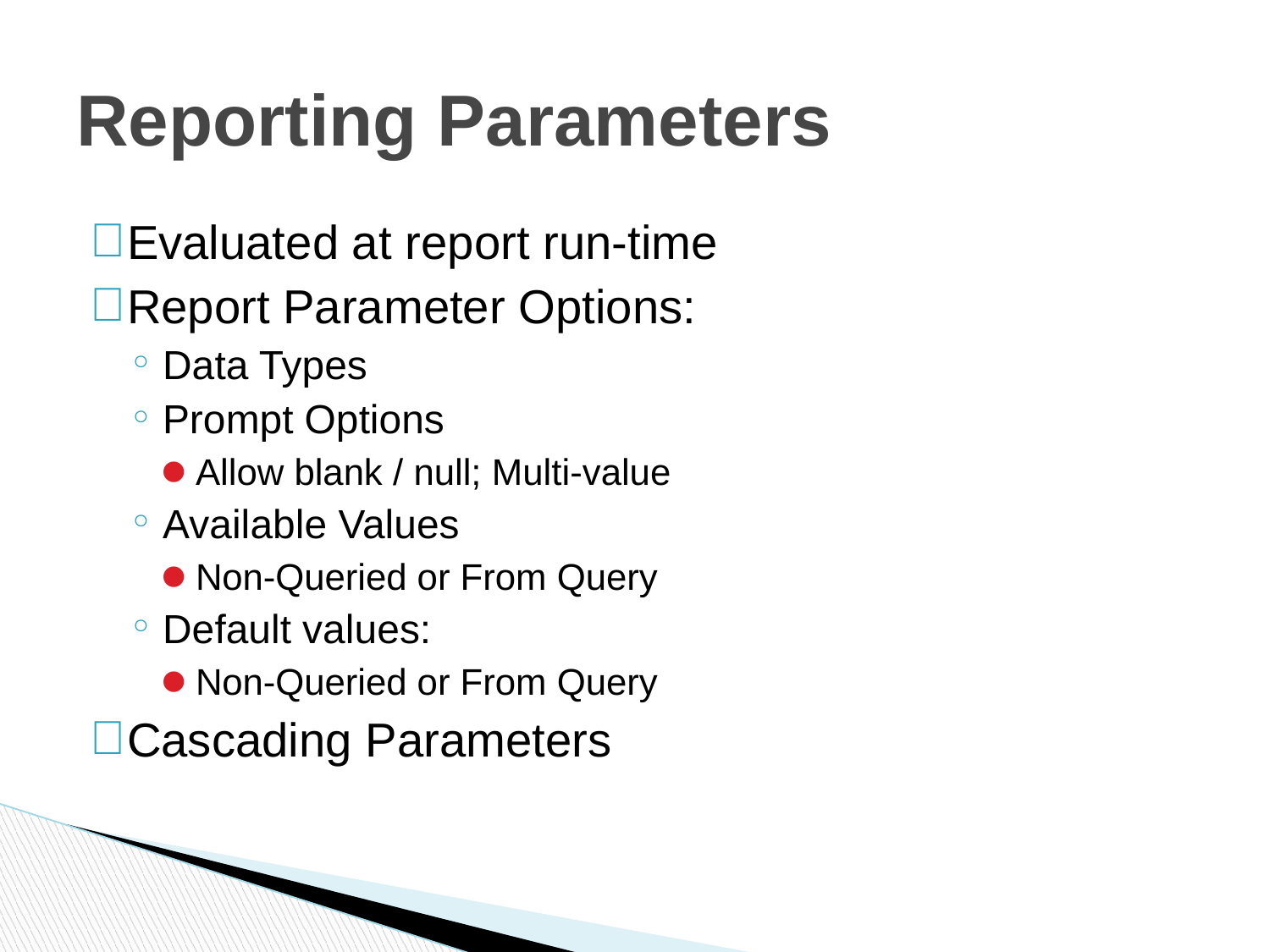

# Reporting Parameters
Evaluated at report run-time
Report Parameter Options:
Data Types
Prompt Options
Allow blank / null; Multi-value
Available Values
Non-Queried or From Query
Default values:
Non-Queried or From Query
Cascading Parameters